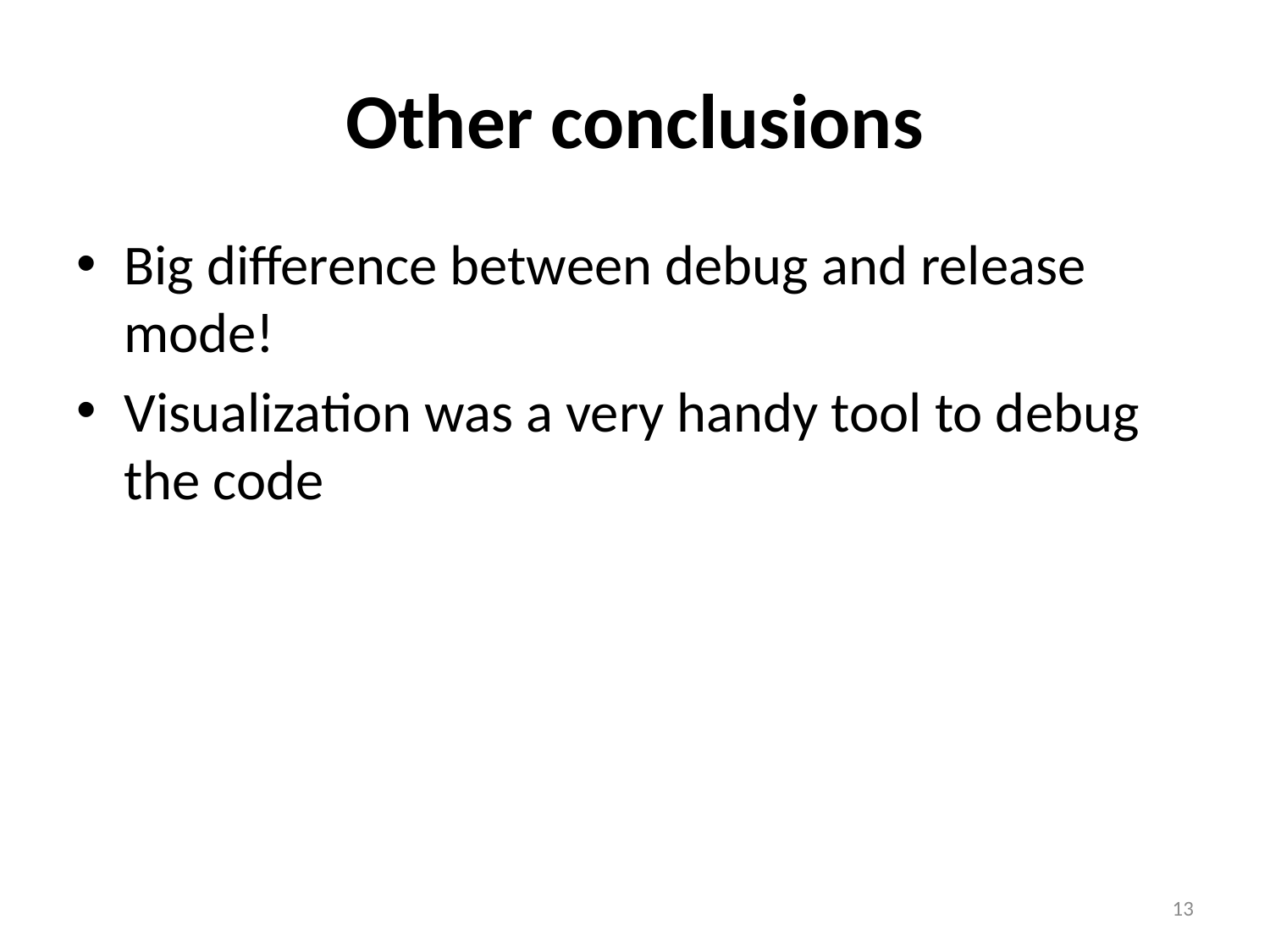

# Other conclusions
Big difference between debug and release mode!
Visualization was a very handy tool to debug the code
13